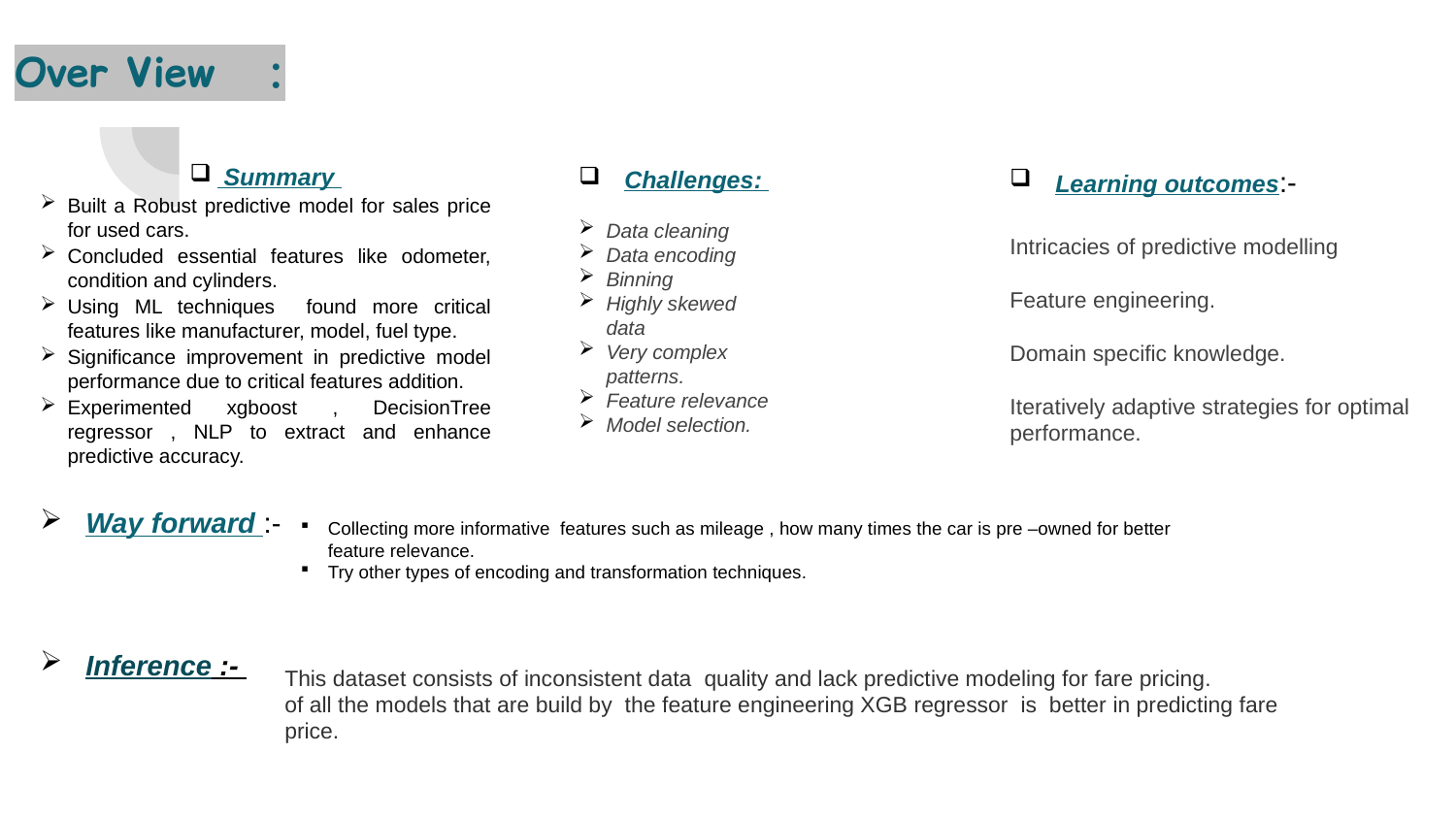

# Over View   :
 Summary
Built a Robust predictive model for sales price for used cars.
Concluded essential features like odometer, condition and cylinders.
Using ML techniques  found more critical features like manufacturer, model, fuel type.
Significance improvement in predictive model performance due to critical features addition.
Experimented xgboost , DecisionTree regressor , NLP to extract and enhance predictive accuracy.
Challenges:

Data cleaning
Data encoding
Binning
Highly skewed data
Very complex patterns.
Feature relevance
Model selection.
Learning outcomes:-

Intricacies of predictive modelling

Feature engineering.

Domain specific knowledge.

Iteratively adaptive strategies for optimal performance.

Way forward :-
Collecting more informative  features such as mileage , how many times the car is pre –owned for better feature relevance.
Try other types of encoding and transformation techniques.
Inference :-
This dataset consists of inconsistent data  quality and lack predictive modeling for fare pricing.
of all the models that are build by  the feature engineering XGB regressor  is  better in predicting fare price.